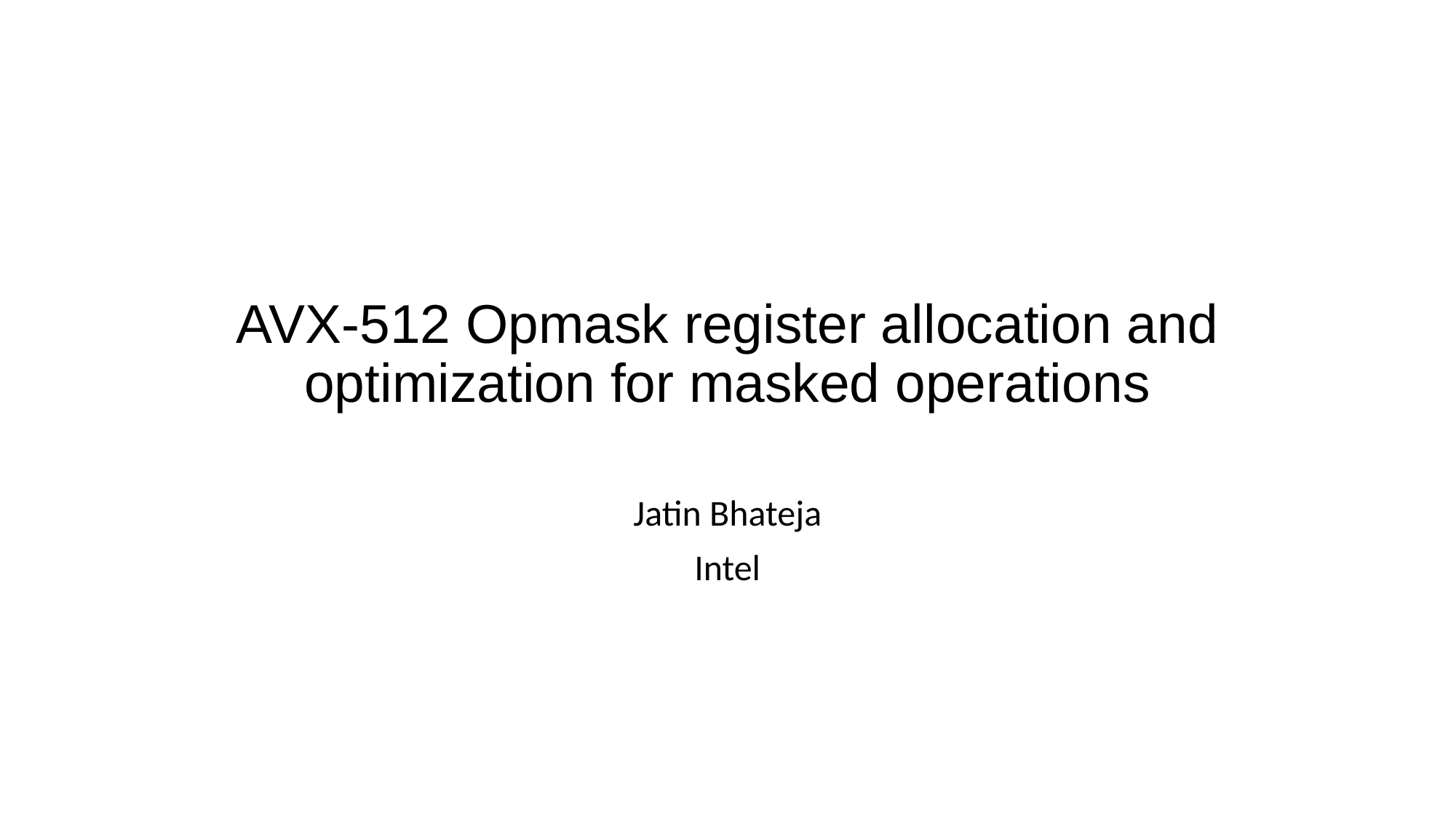

# AVX-512 Opmask register allocation and optimization for masked operations

Jatin Bhateja
Intel